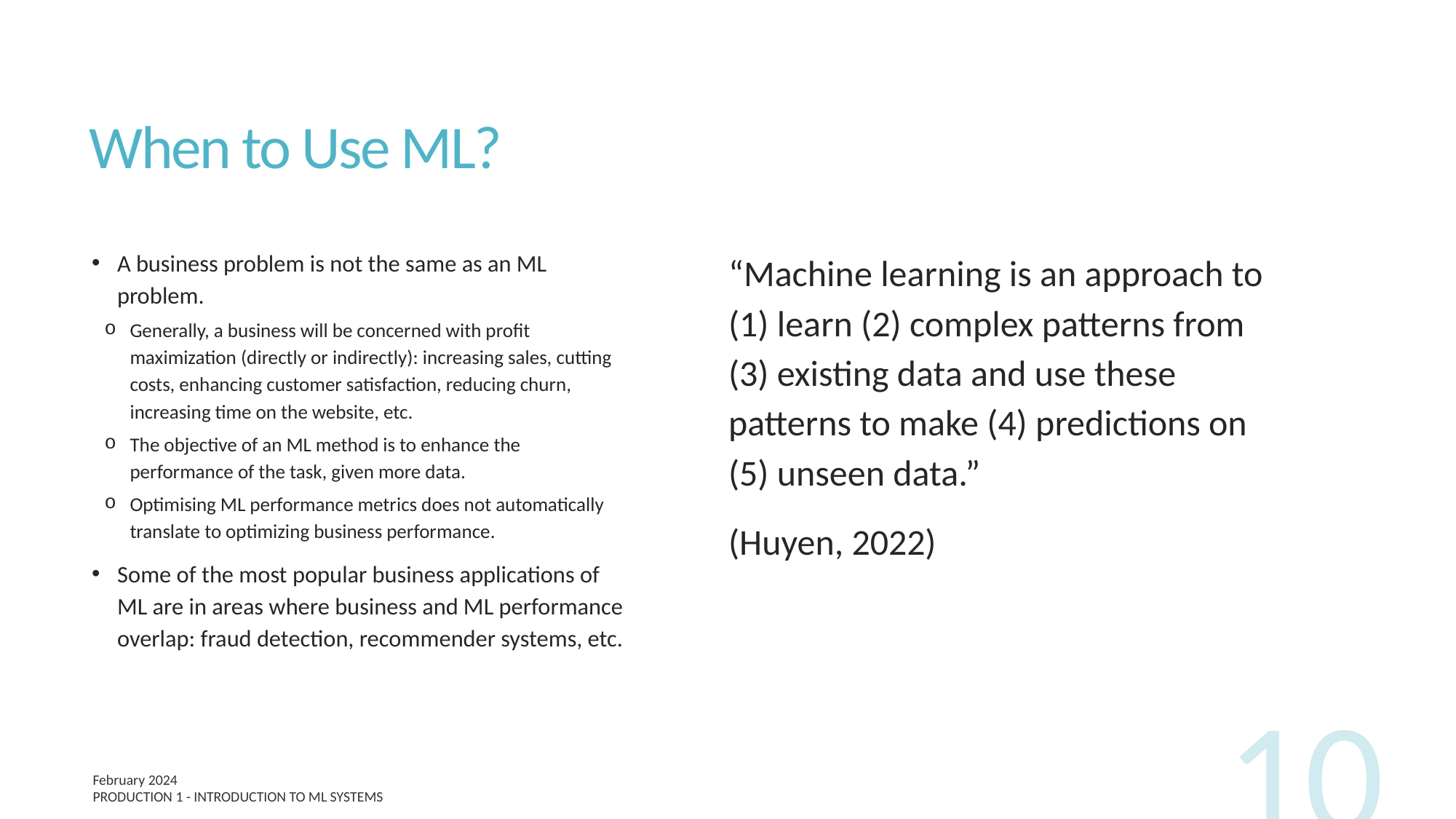

# When to Use ML?
A business problem is not the same as an ML problem.
Generally, a business will be concerned with profit maximization (directly or indirectly): increasing sales, cutting costs, enhancing customer satisfaction, reducing churn, increasing time on the website, etc.
The objective of an ML method is to enhance the performance of the task, given more data.
Optimising ML performance metrics does not automatically translate to optimizing business performance.
Some of the most popular business applications of ML are in areas where business and ML performance overlap: fraud detection, recommender systems, etc.
“Machine learning is an approach to (1) learn (2) complex patterns from (3) existing data and use these patterns to make (4) predictions on (5) unseen data.”
(Huyen, 2022)
10
February 2024
Production 1 - Introduction to ML Systems